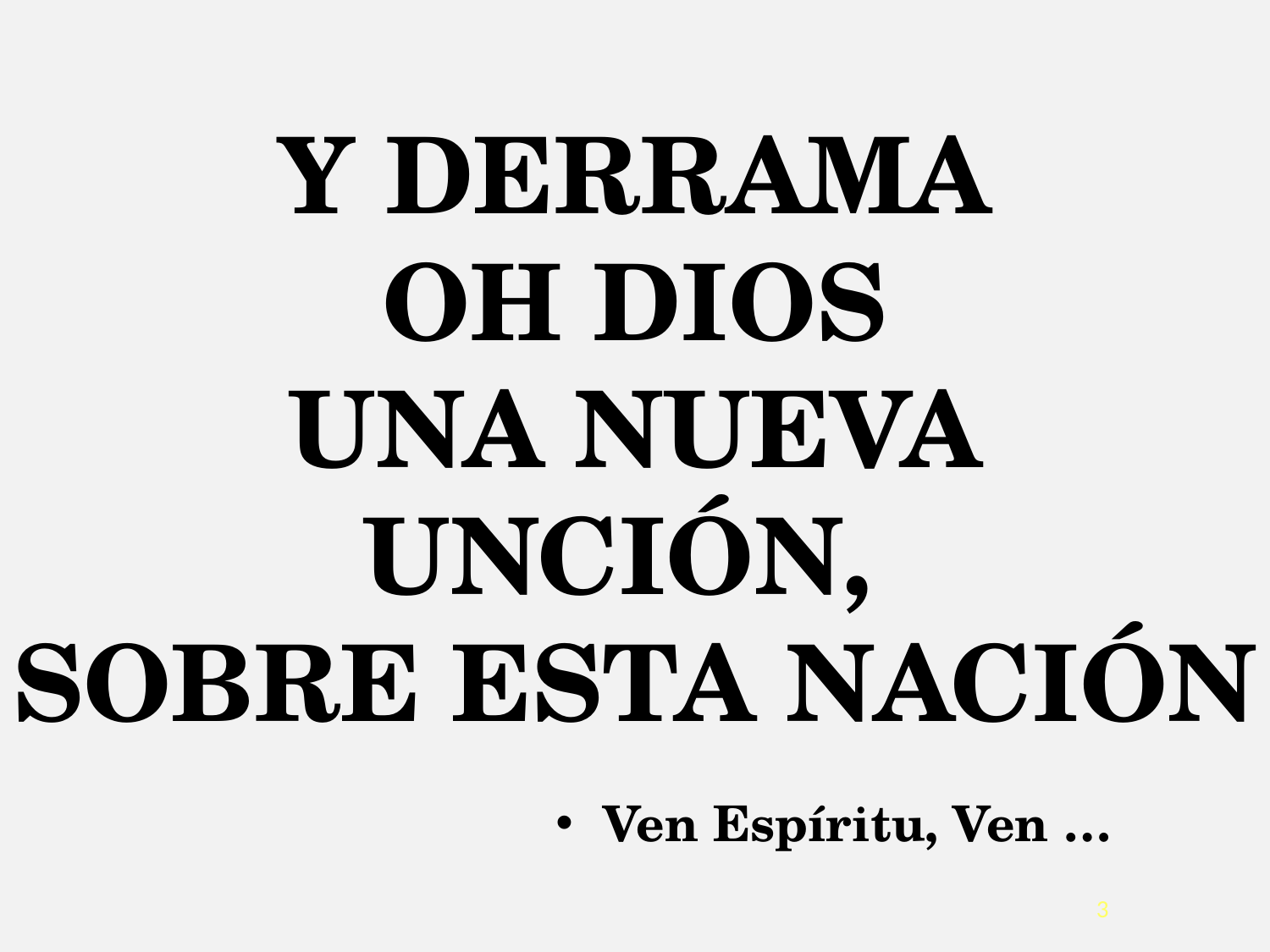

# Y DERRAMA OH DIOS UNA NUEVA UNCIÓN,  SOBRE ESTA NACIÓN
Ven Espíritu, Ven …
3